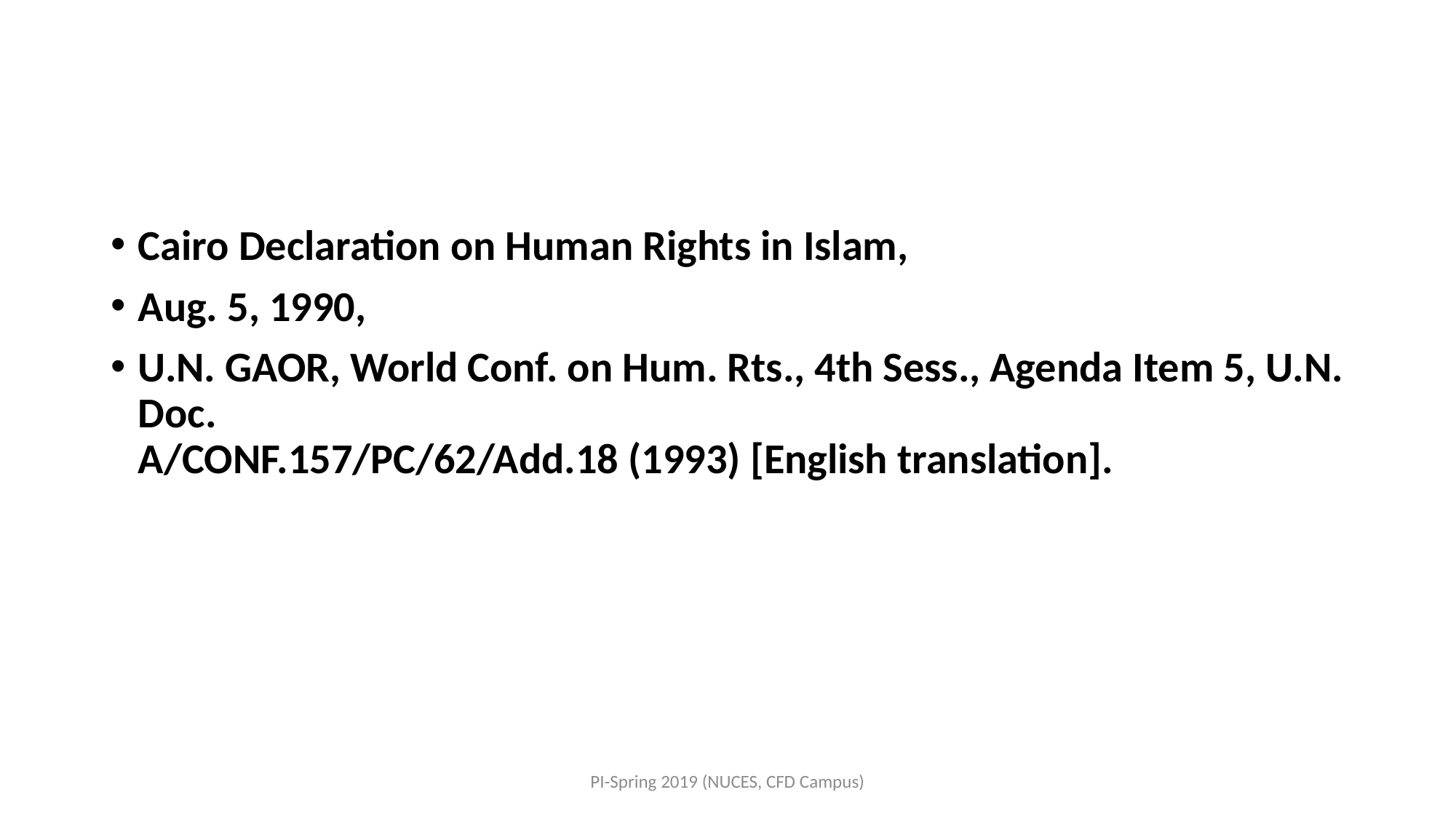

#
Cairo Declaration on Human Rights in Islam,
Aug. 5, 1990,
U.N. GAOR, World Conf. on Hum. Rts., 4th Sess., Agenda Item 5, U.N. Doc.
A/CONF.157/PC/62/Add.18 (1993) [English translation].
PI-Spring 2019 (NUCES, CFD Campus)